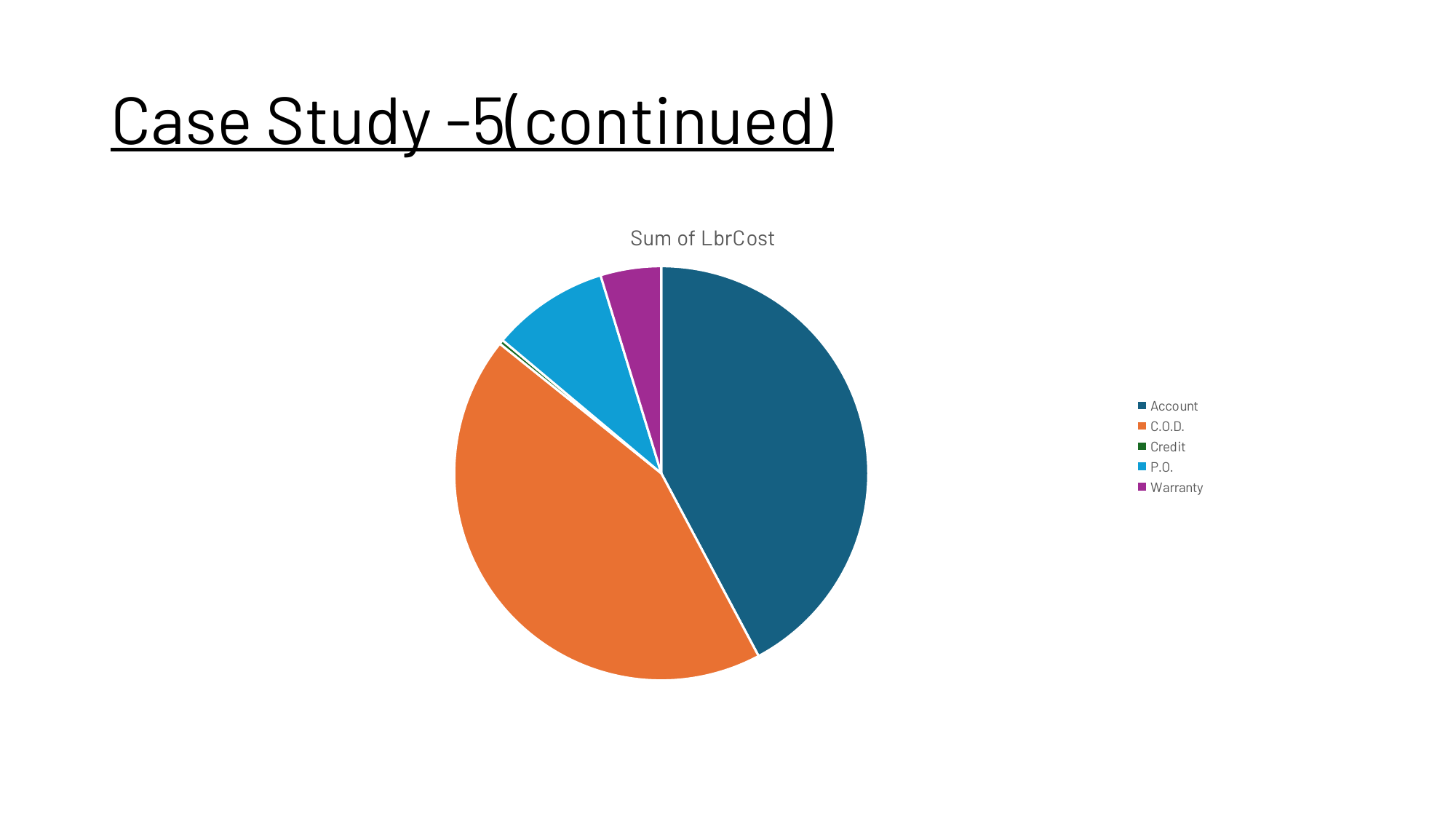

# Case Study -5(continued)

### Chart:

| Category | Sum of LbrCost | Sum of LbrFee |
|---|---|---|
| Account | 30858.75 | 30858.75 |
| C.O.D. | 31843.75 | 31843.75 |
| Credit | 250.0 | 250.0 |
| P.O. | 6695.0 | 6695.0 |
| Warranty | 3465.0 | 0.0 |